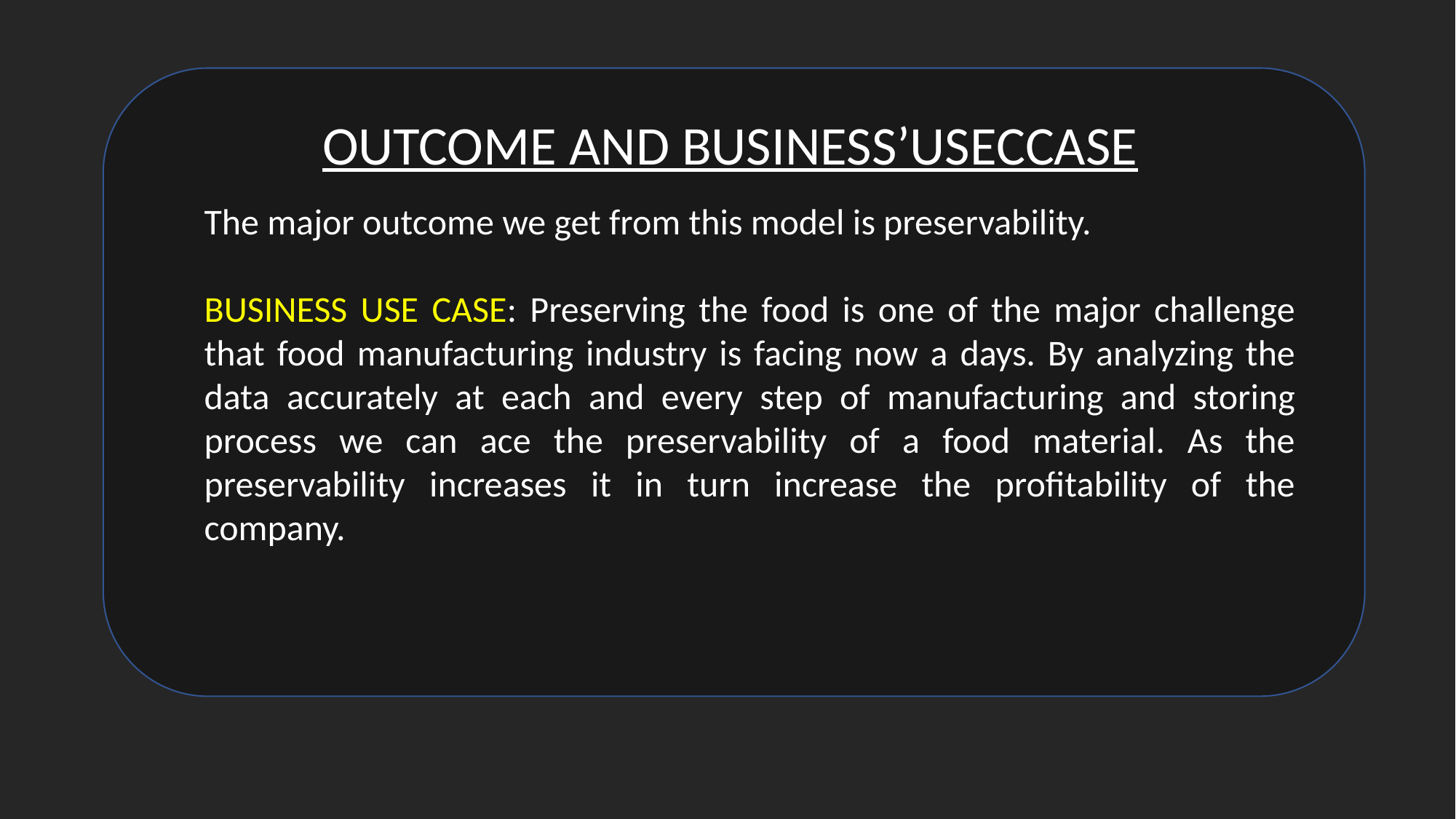

OUTCOME AND BUSINESS’USECCASE
The major outcome we get from this model is preservability.

BUSINESS USE CASE: Preserving the food is one of the major challenge that food manufacturing industry is facing now a days. By analyzing the data accurately at each and every step of manufacturing and storing process we can ace the preservability of a food material. As the preservability increases it in turn increase the profitability of the company.